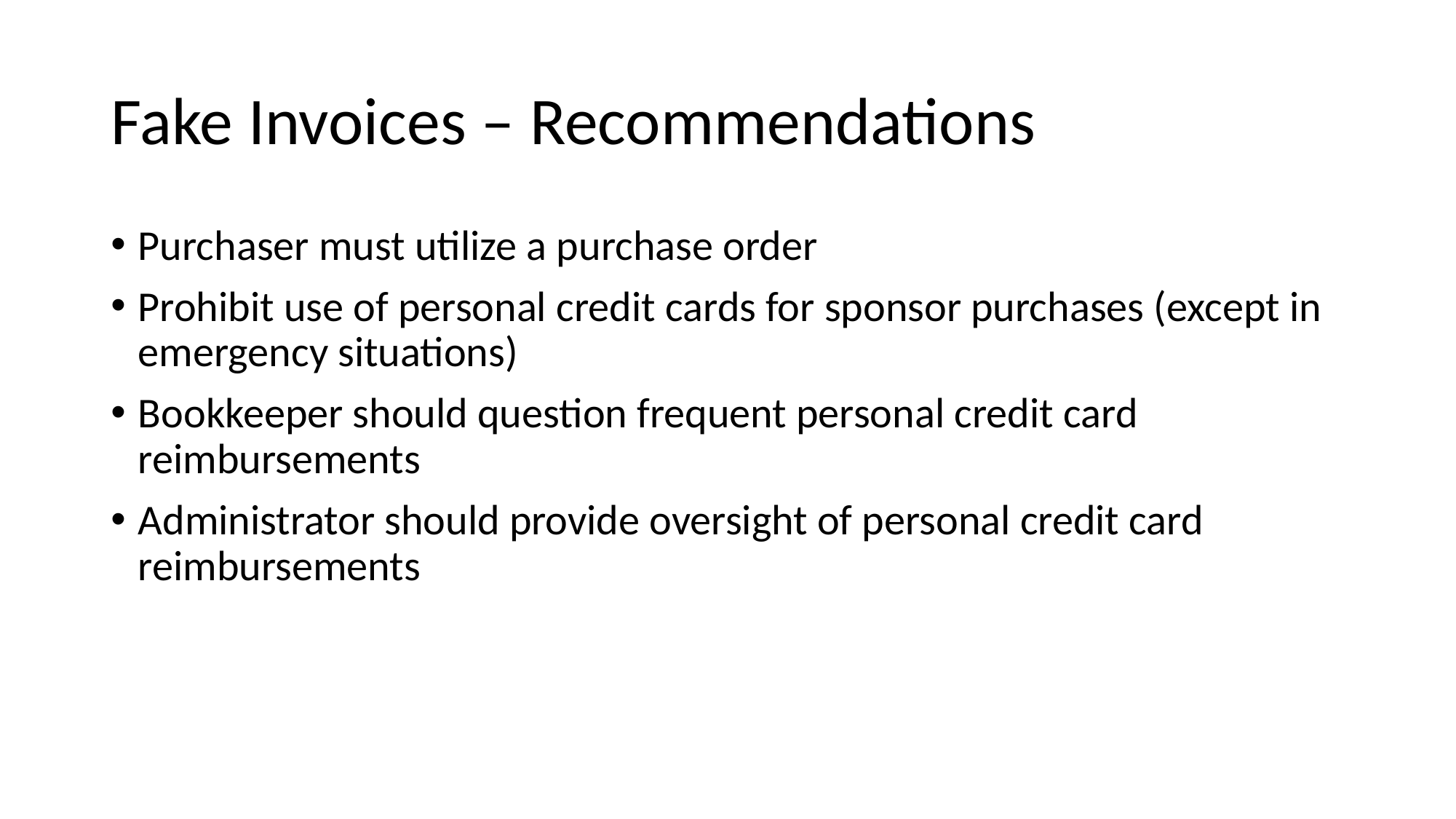

# Fake Invoices – Recommendations
Purchaser must utilize a purchase order
Prohibit use of personal credit cards for sponsor purchases (except in emergency situations)
Bookkeeper should question frequent personal credit card reimbursements
Administrator should provide oversight of personal credit card reimbursements